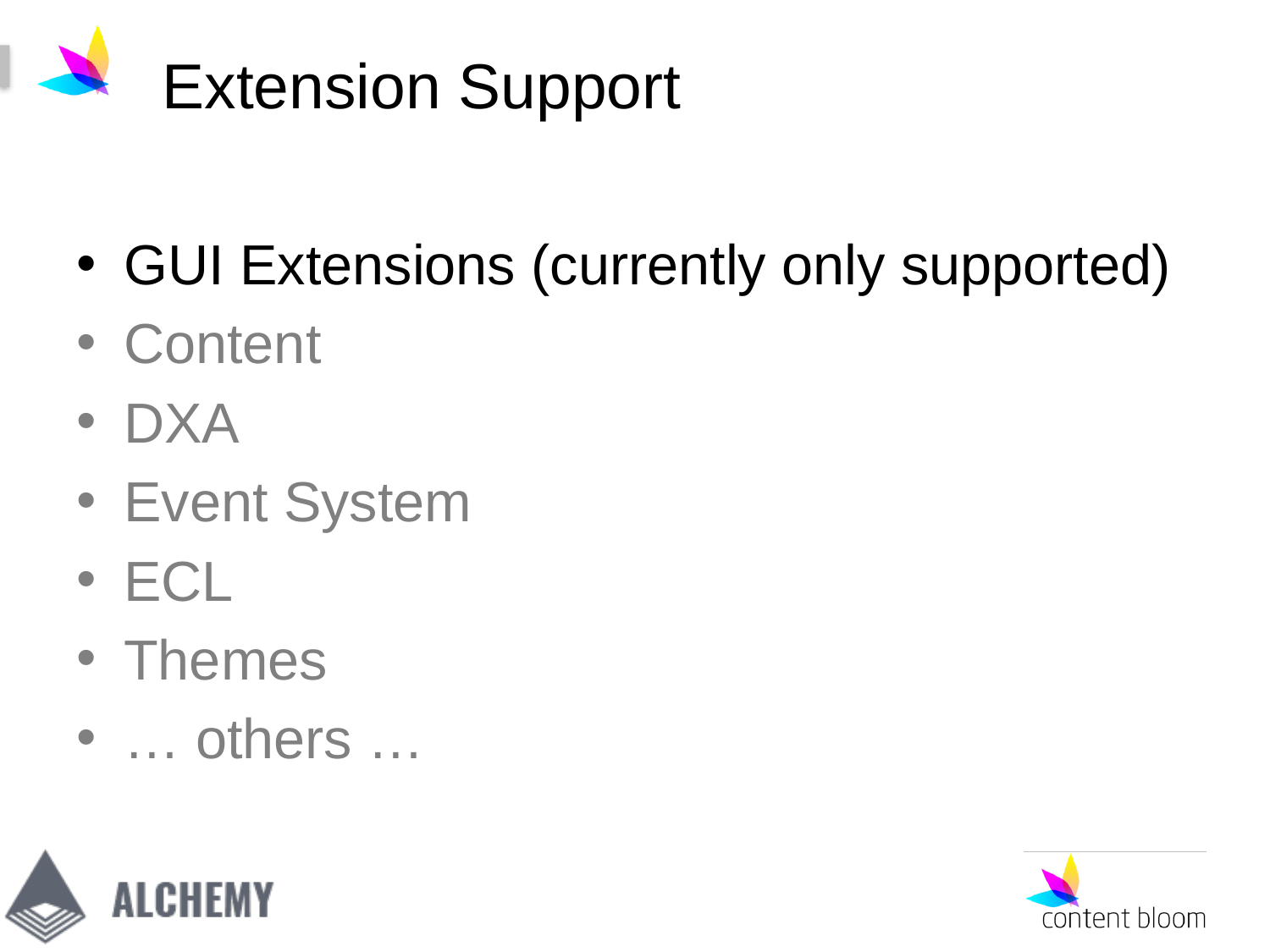

# Extension Support
GUI Extensions (currently only supported)
Content
DXA
Event System
ECL
Themes
… others …